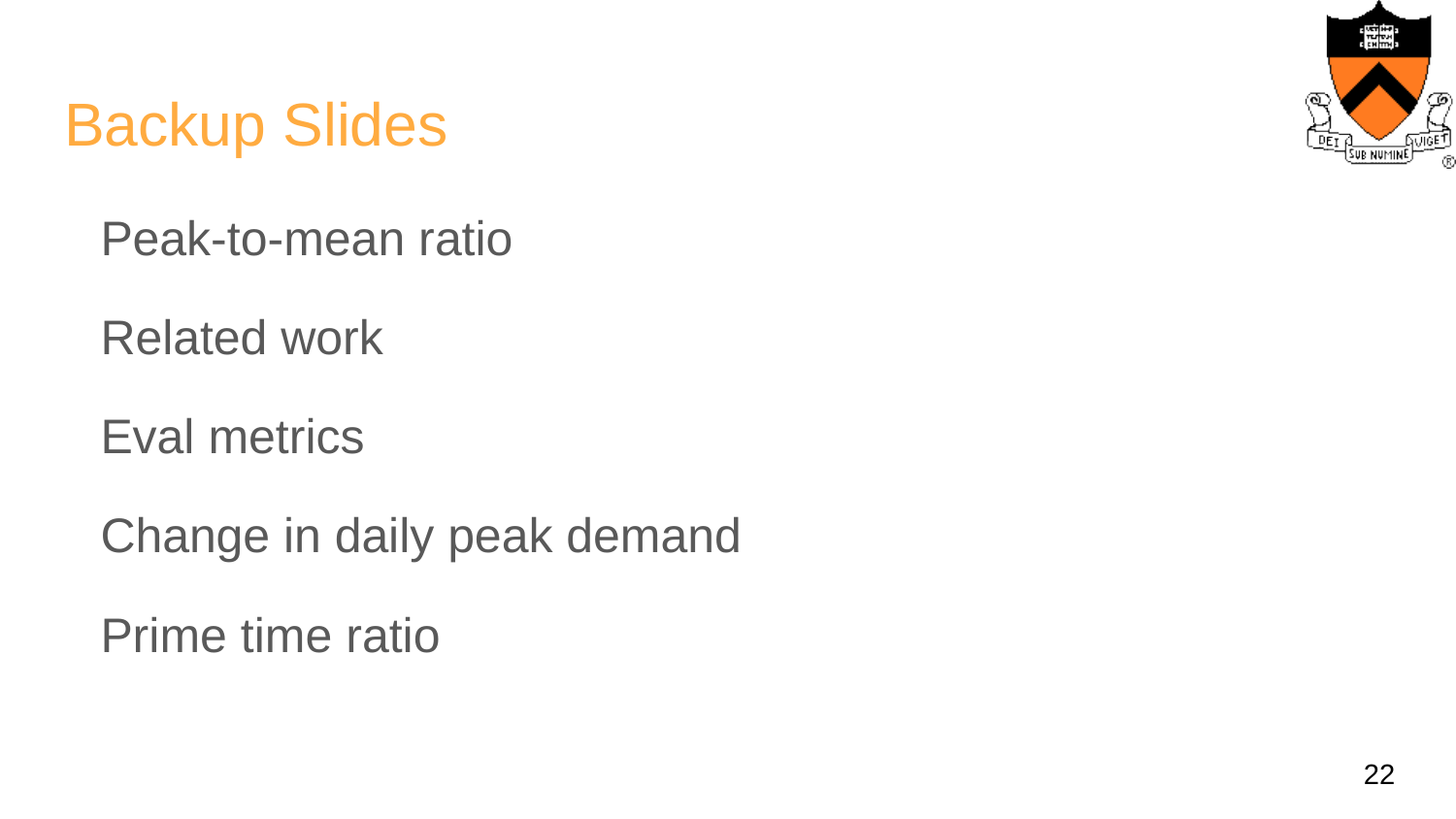

# Backup Slides
Peak-to-mean ratio
Related work
Eval metrics
Change in daily peak demand
Prime time ratio
22